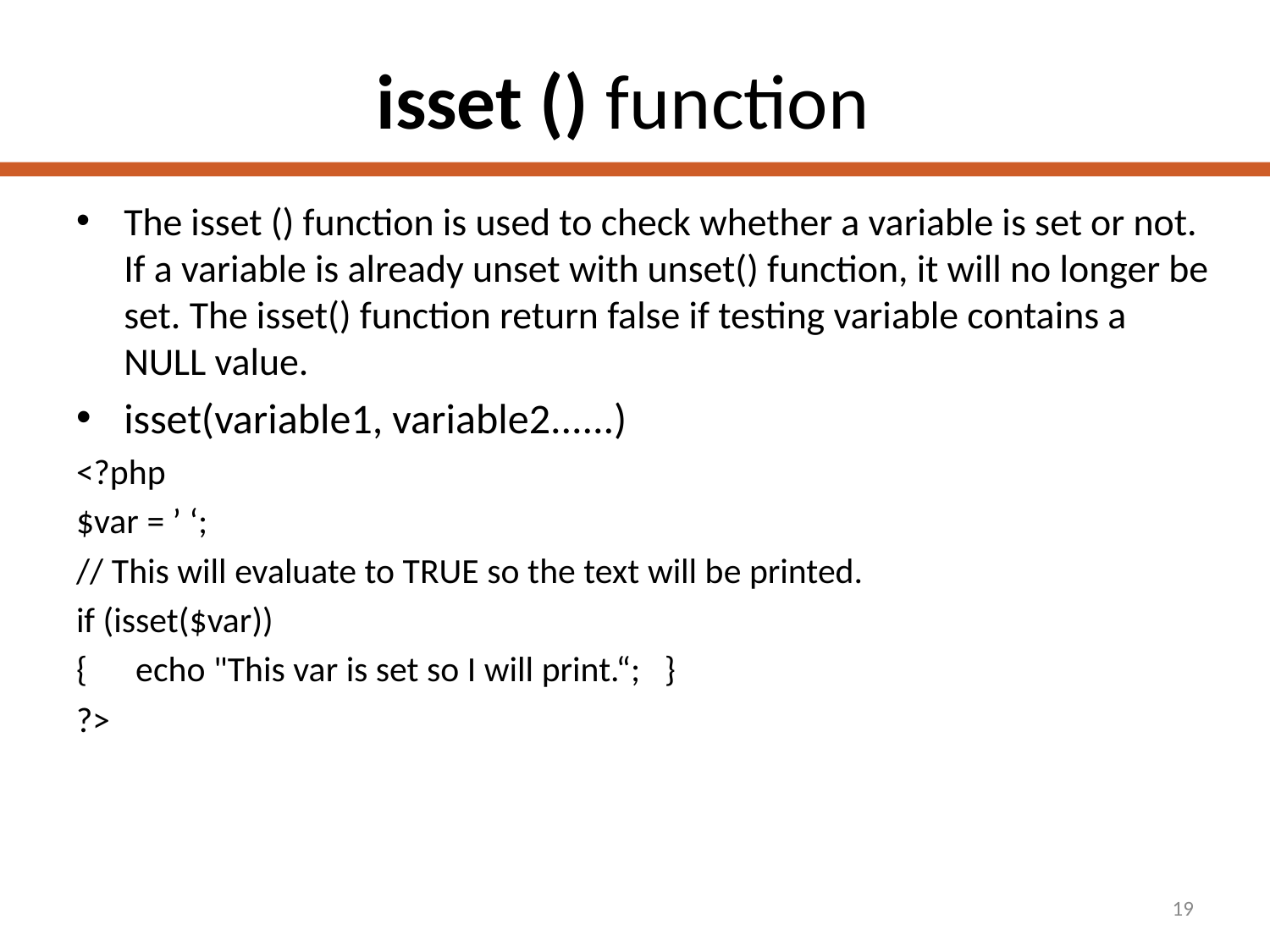

# isset () function
The isset () function is used to check whether a variable is set or not. If a variable is already unset with unset() function, it will no longer be set. The isset() function return false if testing variable contains a NULL value.
isset(variable1, variable2......)
<?php
$var = ’ ‘;
// This will evaluate to TRUE so the text will be printed.
if (isset($var))
{      echo "This var is set so I will print.“;   }
?>
19